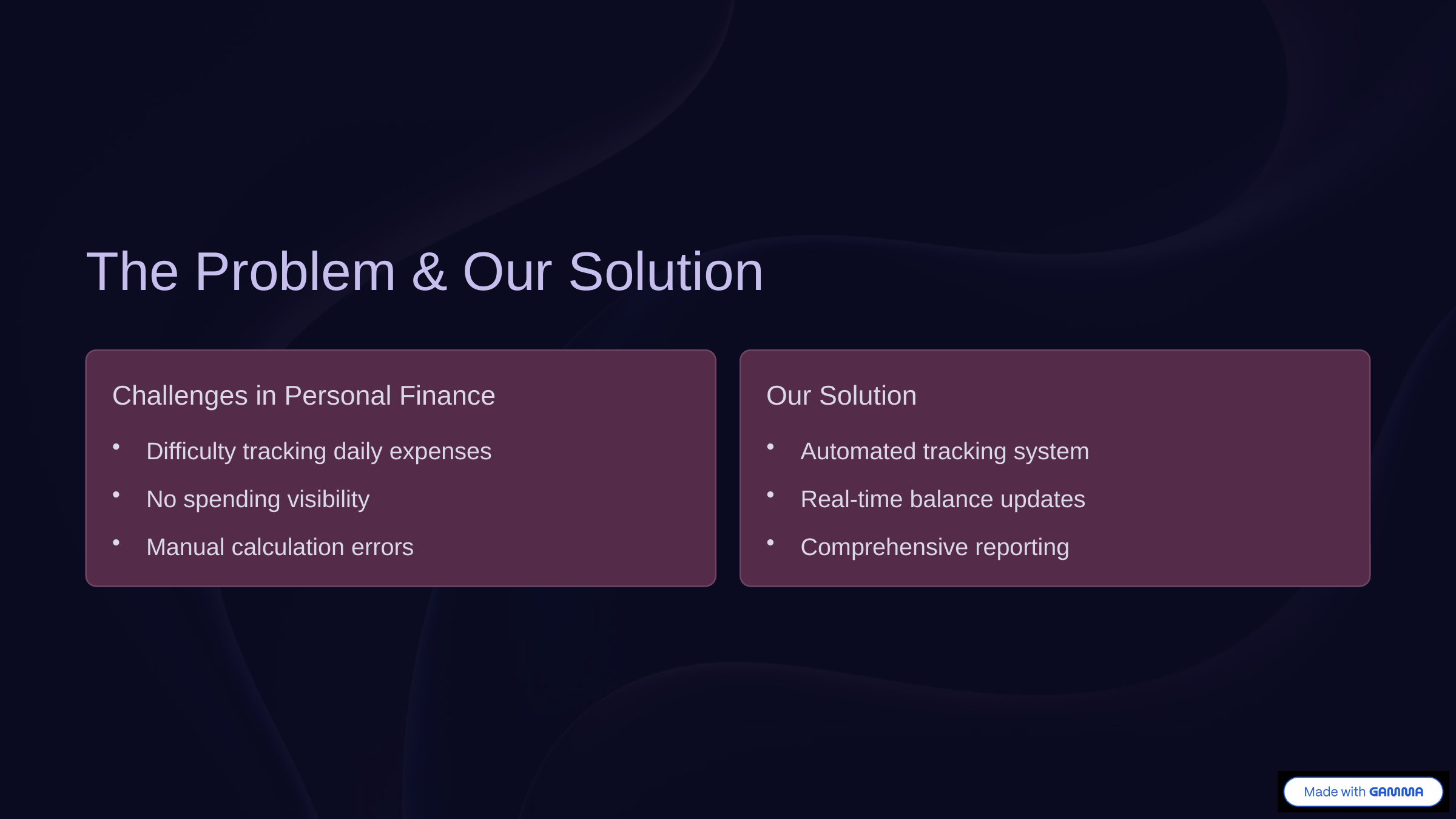

The Problem & Our Solution

Challenges in Personal Finance
Our Solution
Difficulty tracking daily expenses
Automated tracking system
No spending visibility
Real-time balance updates
Manual calculation errors
Comprehensive reporting